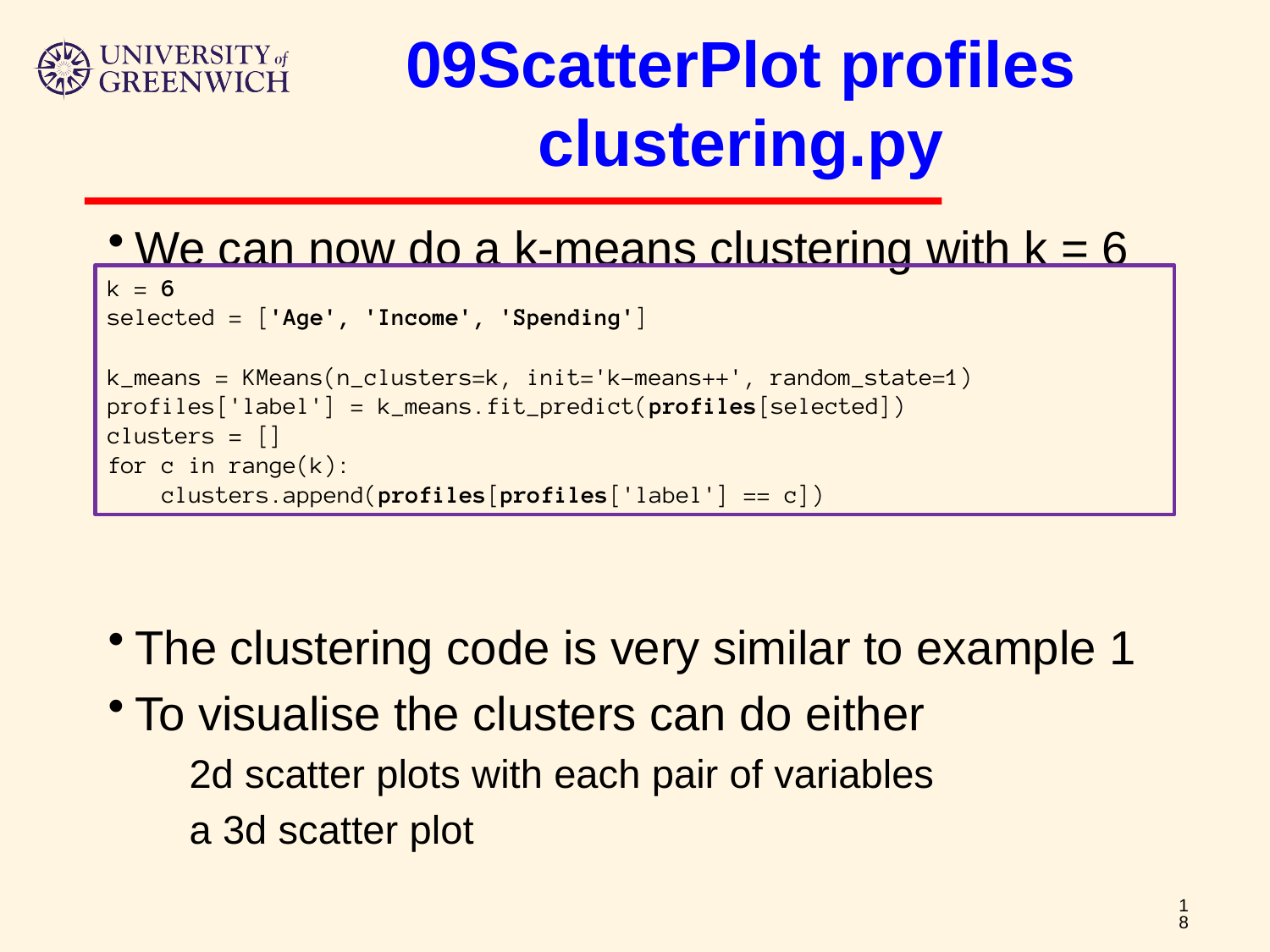

# 09ScatterPlot profiles clustering.py
We can now do a k-means clustering with k = 6

The clustering code is very similar to example 1
To visualise the clusters can do either
2d scatter plots with each pair of variables
a 3d scatter plot

k = 6
selected = ['Age', 'Income', 'Spending']

k_means = KMeans(n_clusters=k, init='k-means++', random_state=1)
profiles['label'] = k_means.fit_predict(profiles[selected])
clusters = []
for c in range(k):
    clusters.append(profiles[profiles['label'] == c])
18